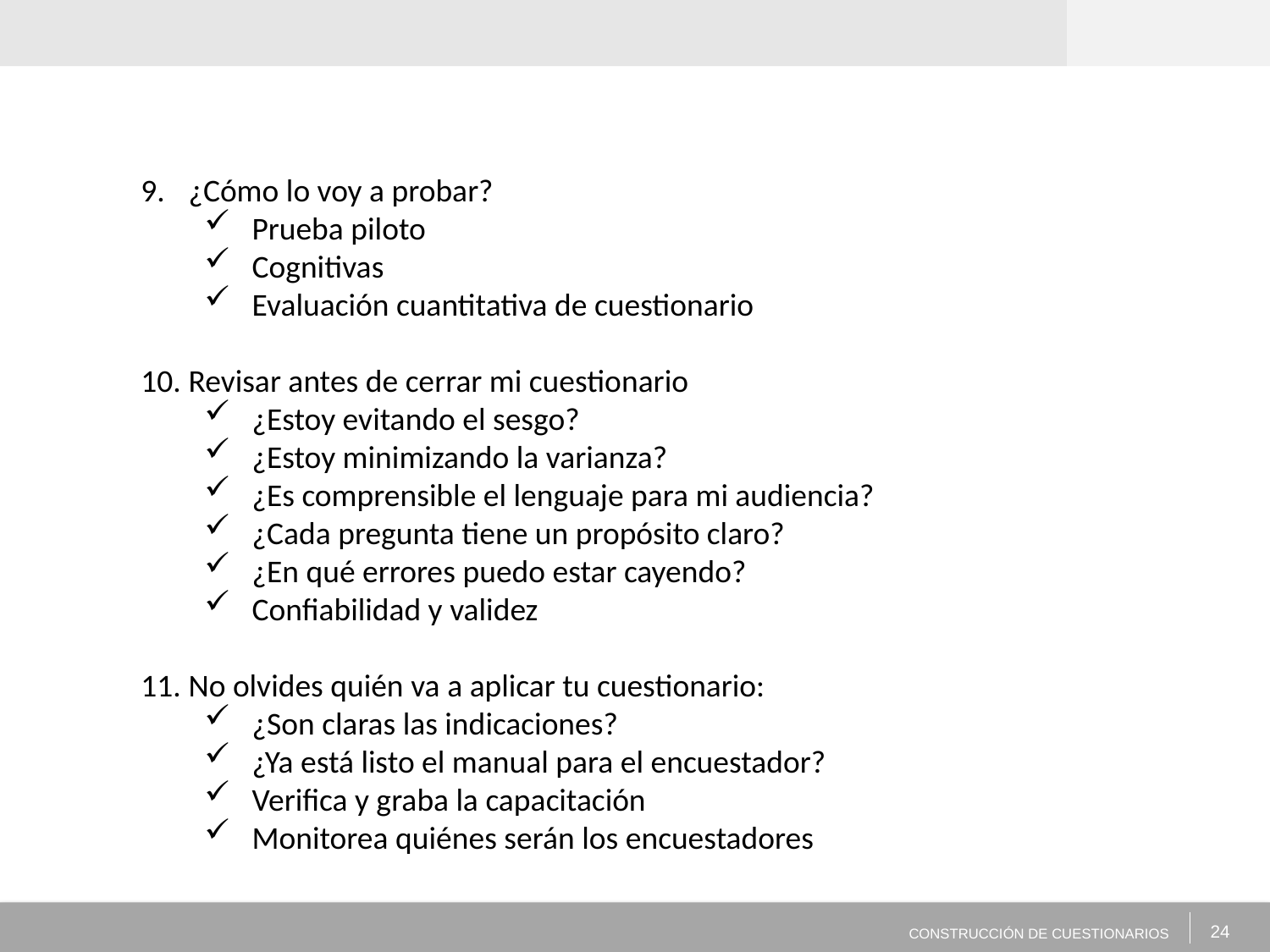

¿Cómo lo voy a probar?
Prueba piloto
Cognitivas
Evaluación cuantitativa de cuestionario

Revisar antes de cerrar mi cuestionario
¿Estoy evitando el sesgo?
¿Estoy minimizando la varianza?
¿Es comprensible el lenguaje para mi audiencia?
¿Cada pregunta tiene un propósito claro?
¿En qué errores puedo estar cayendo?
Confiabilidad y validez

No olvides quién va a aplicar tu cuestionario:
¿Son claras las indicaciones?
¿Ya está listo el manual para el encuestador?
Verifica y graba la capacitación
Monitorea quiénes serán los encuestadores